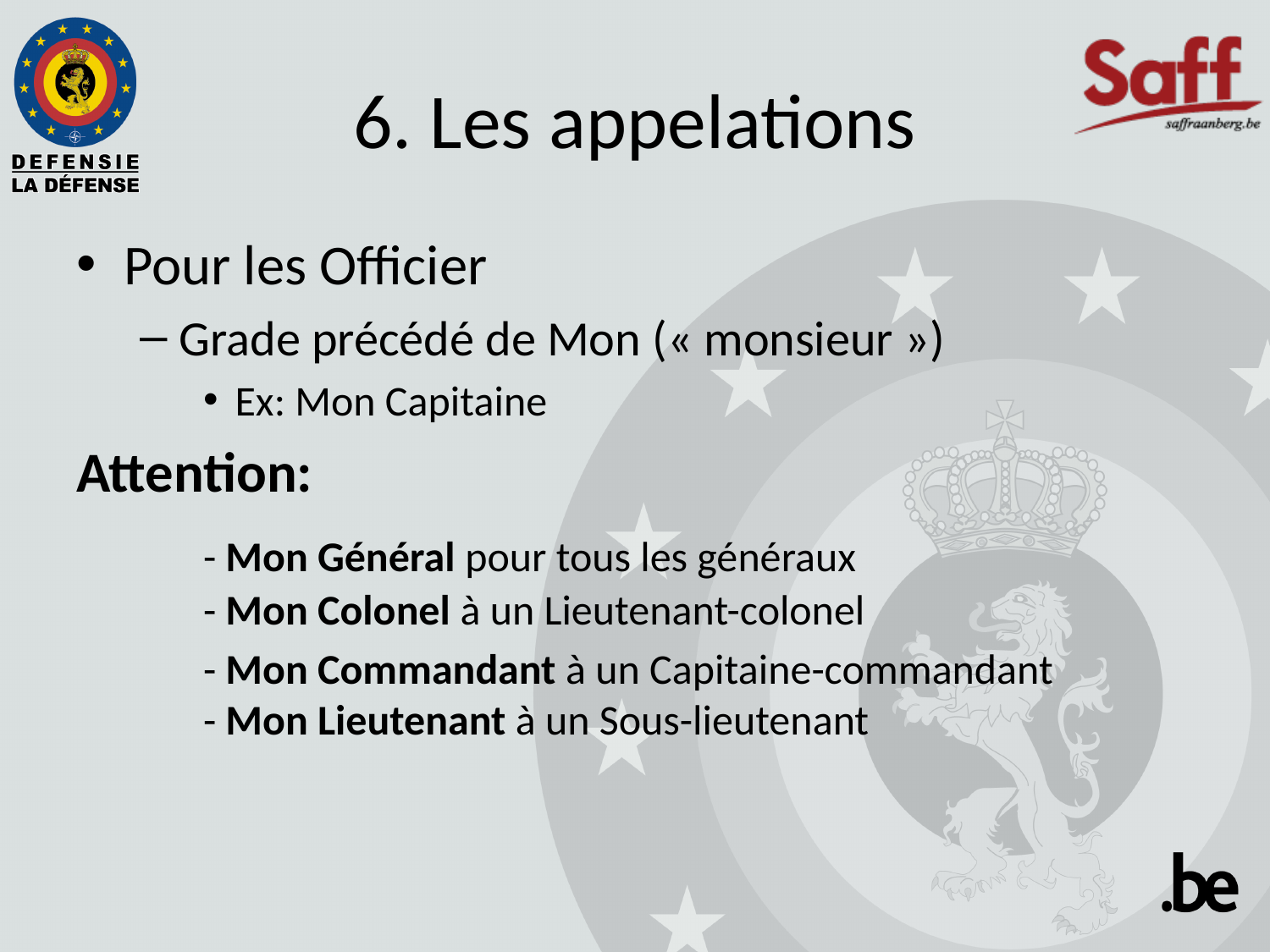

# 6. Les appelations
Pour les Officier
Grade précédé de Mon (« monsieur »)
Ex: Mon Capitaine
Attention:
	- Mon Général pour tous les généraux
	- Mon Colonel à un Lieutenant-colonel
	- Mon Commandant à un Capitaine-commandant
	- Mon Lieutenant à un Sous-lieutenant